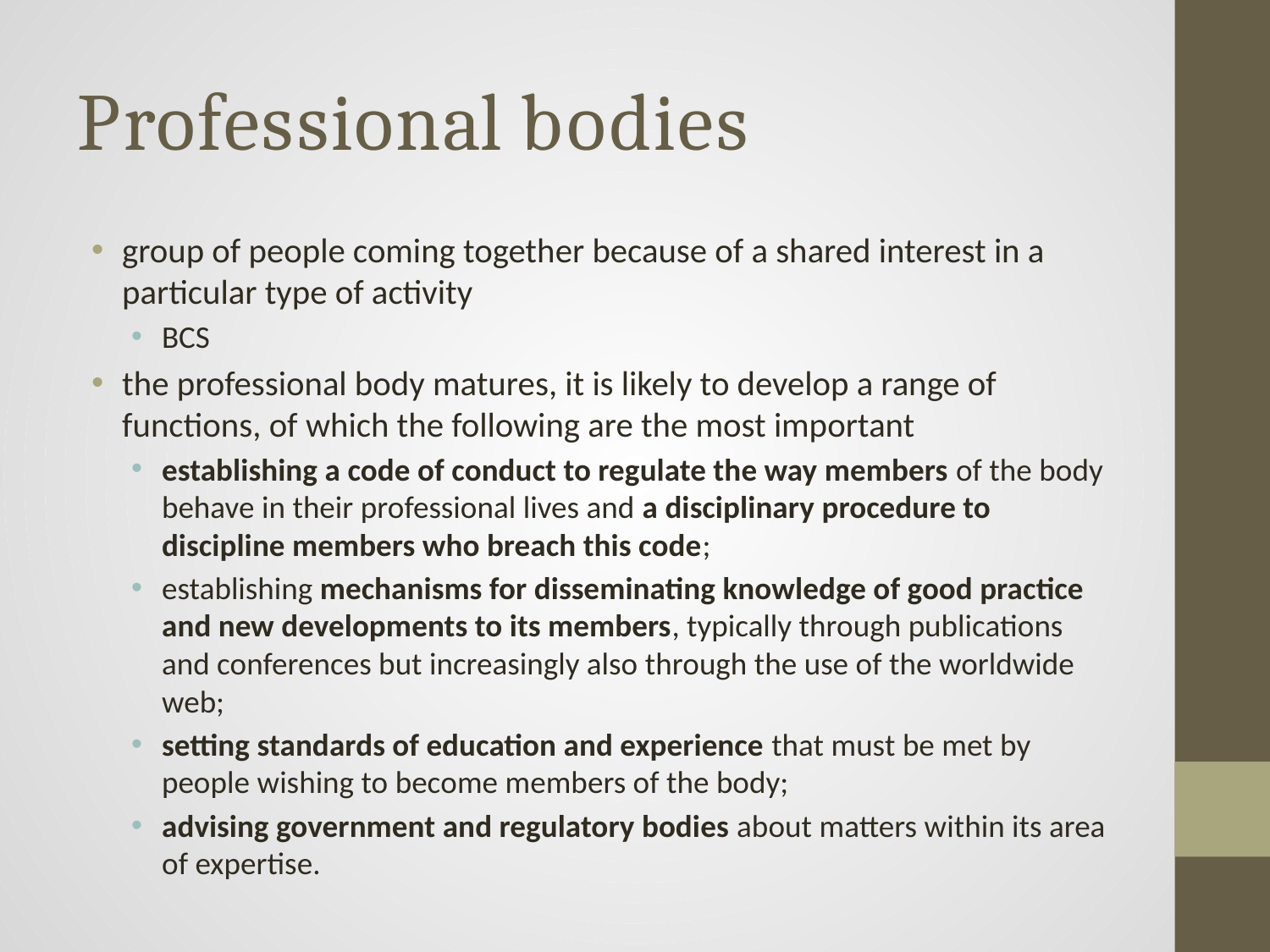

# Professional bodies
group of people coming together because of a shared interest in a particular type of activity
BCS
the professional body matures, it is likely to develop a range of functions, of which the following are the most important
establishing a code of conduct to regulate the way members of the body behave in their professional lives and a disciplinary procedure to discipline members who breach this code;
establishing mechanisms for disseminating knowledge of good practice and new developments to its members, typically through publications and conferences but increasingly also through the use of the worldwide web;
setting standards of education and experience that must be met by people wishing to become members of the body;
advising government and regulatory bodies about matters within its area of expertise.